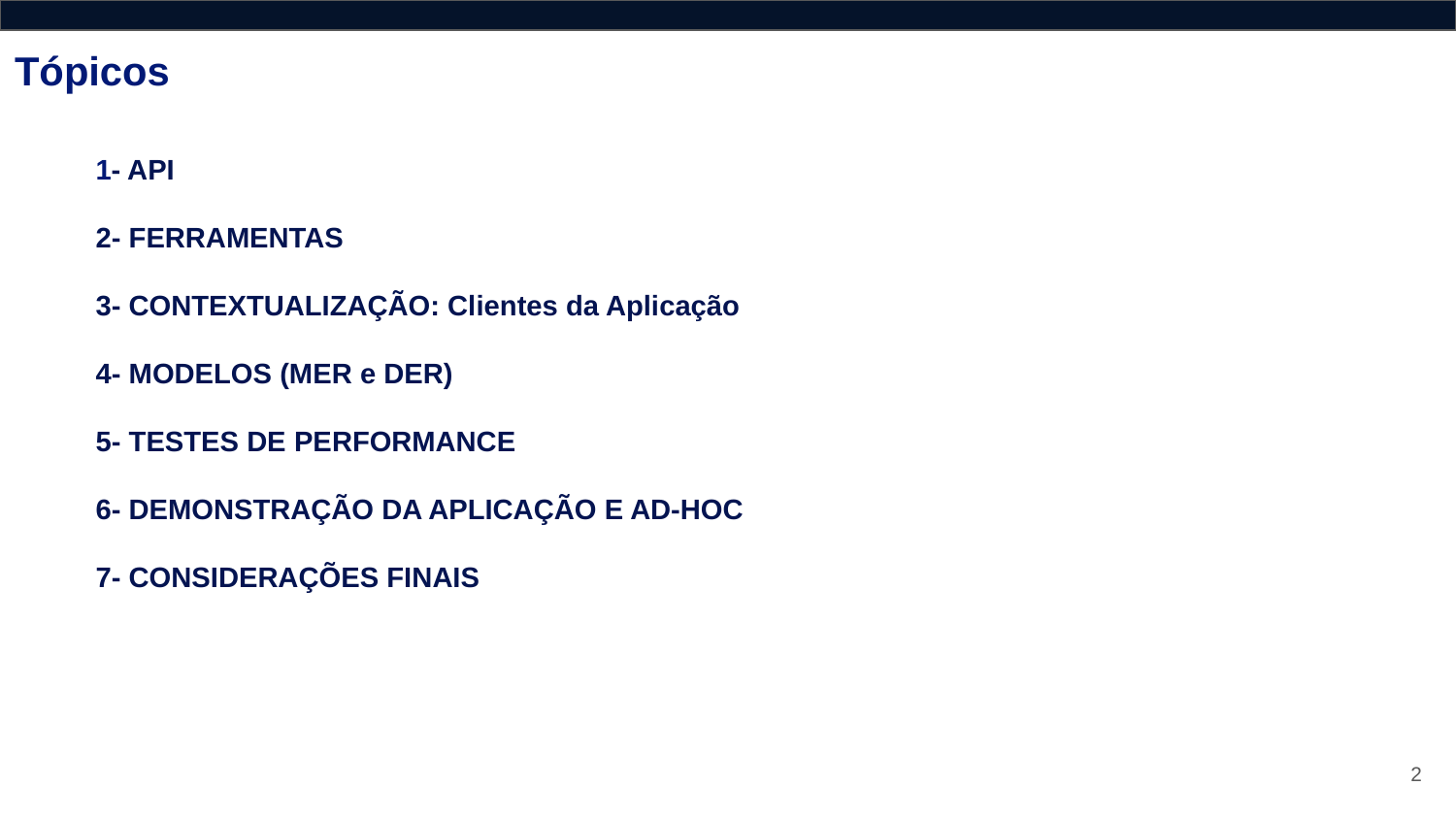

Tópicos
1- API

2- FERRAMENTAS

3- CONTEXTUALIZAÇÃO: Clientes da Aplicação

4- MODELOS (MER e DER)

5- TESTES DE PERFORMANCE

6- DEMONSTRAÇÃO DA APLICAÇÃO E AD-HOC

7- CONSIDERAÇÕES FINAIS

2